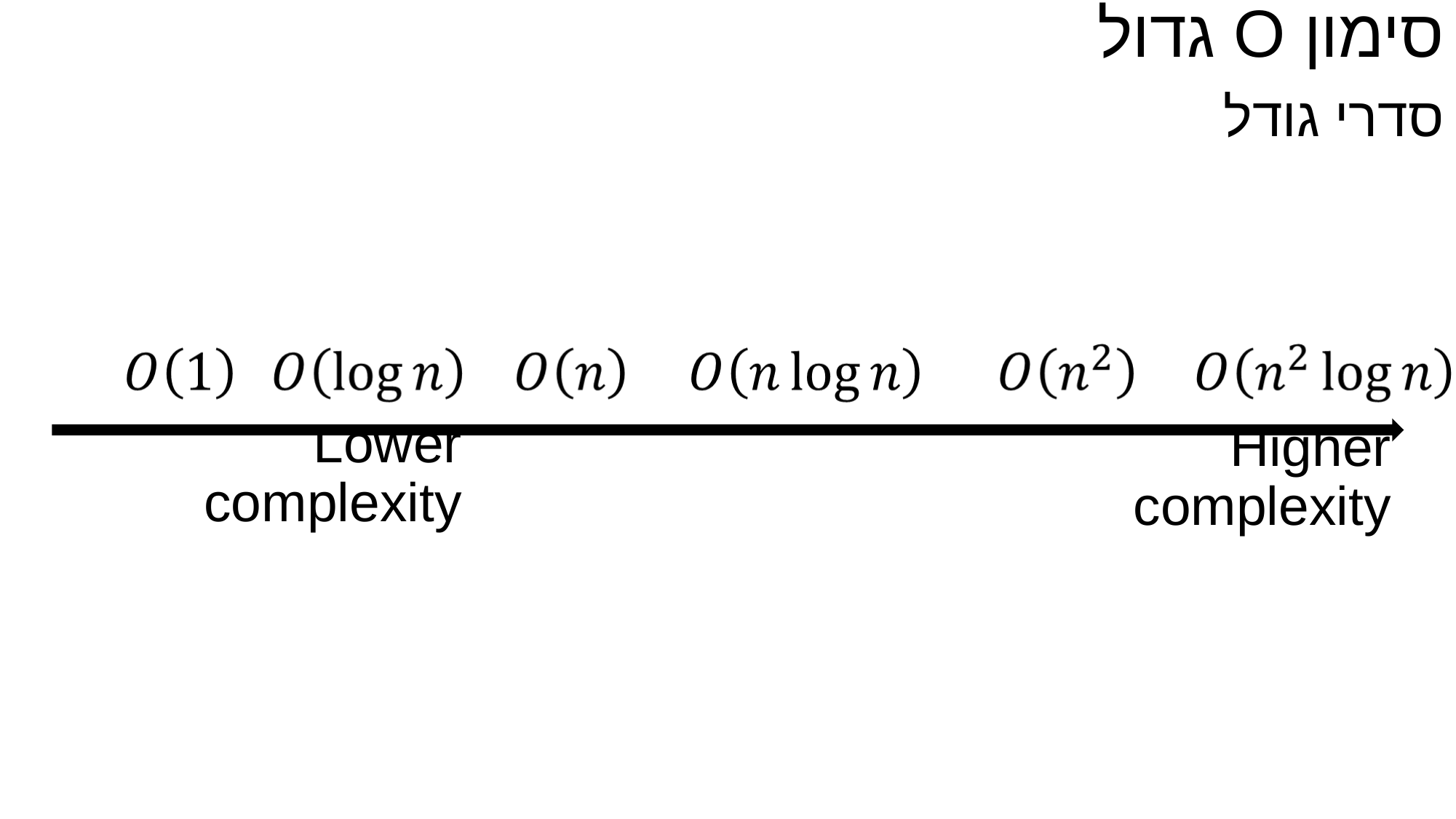

סימון O גדול
#
סדרי גודל

Lower complexity
Higher complexity